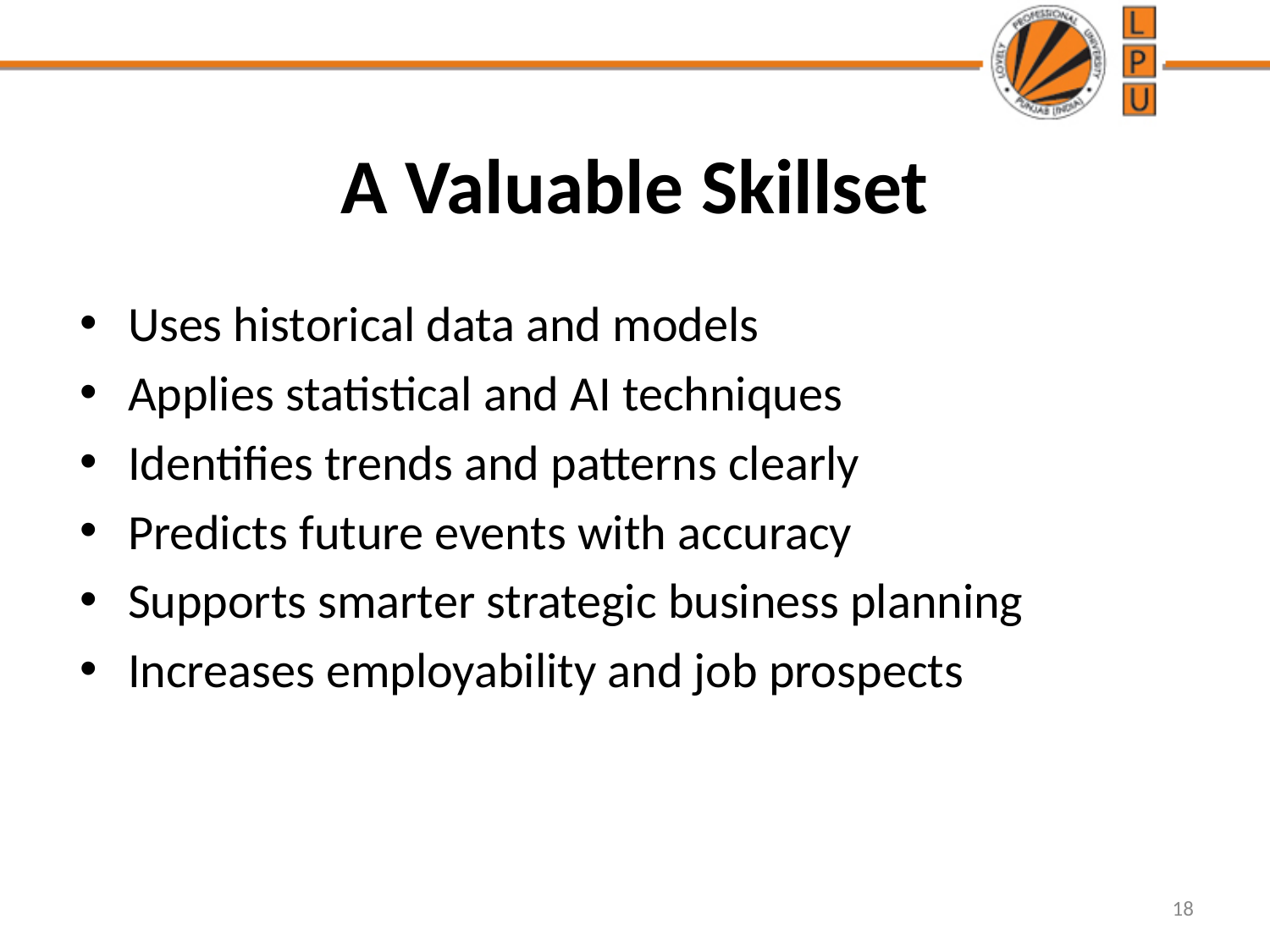

# A Valuable Skillset
Uses historical data and models
Applies statistical and AI techniques
Identifies trends and patterns clearly
Predicts future events with accuracy
Supports smarter strategic business planning
Increases employability and job prospects

18